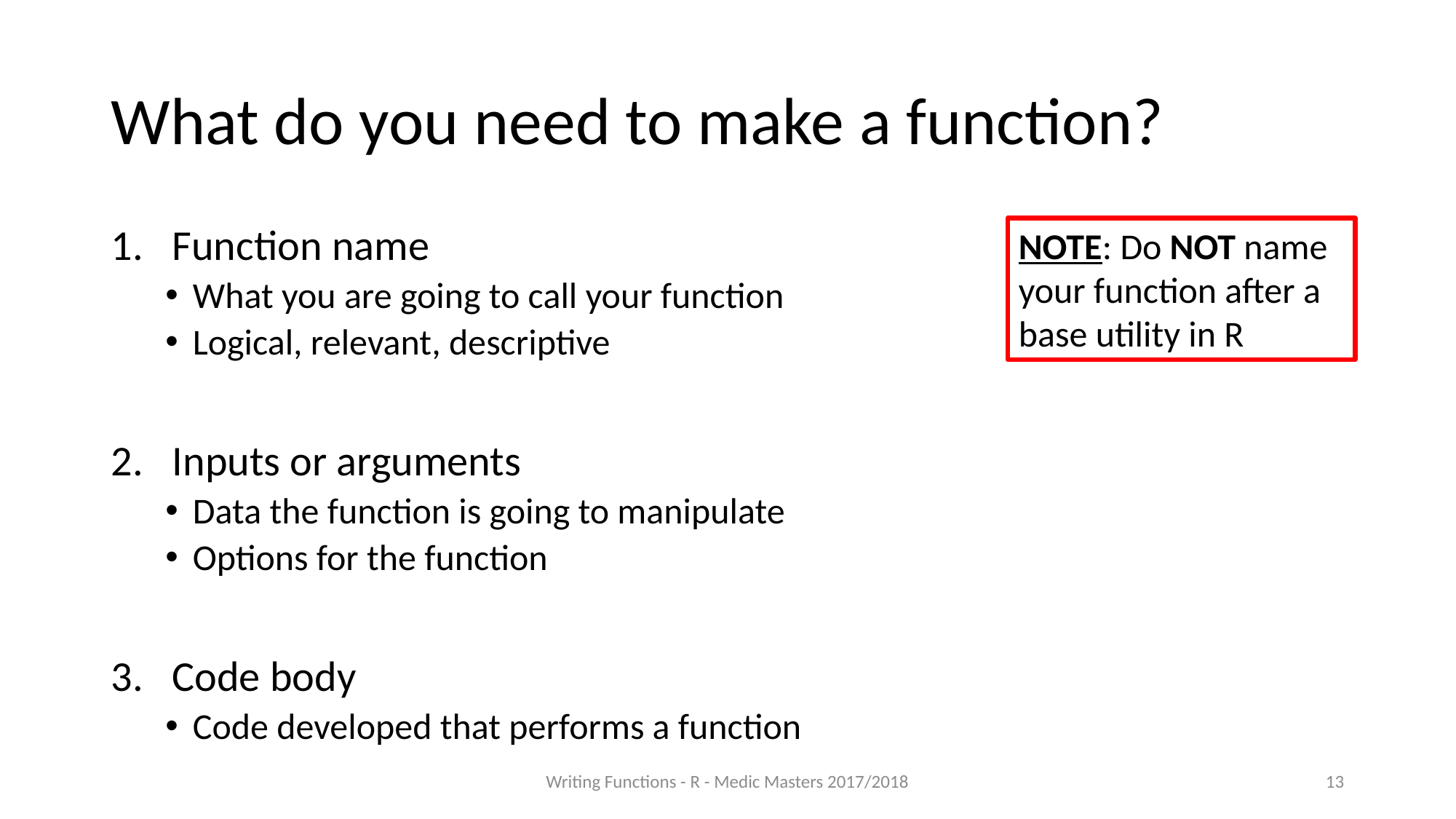

# What do you need to make a function?
Function name
What you are going to call your function
Logical, relevant, descriptive

Inputs or arguments
Data the function is going to manipulate
Options for the function

Code body
Code developed that performs a function

NOTE: Do NOT name your function after a base utility in R
Writing Functions - R - Medic Masters 2017/2018
13